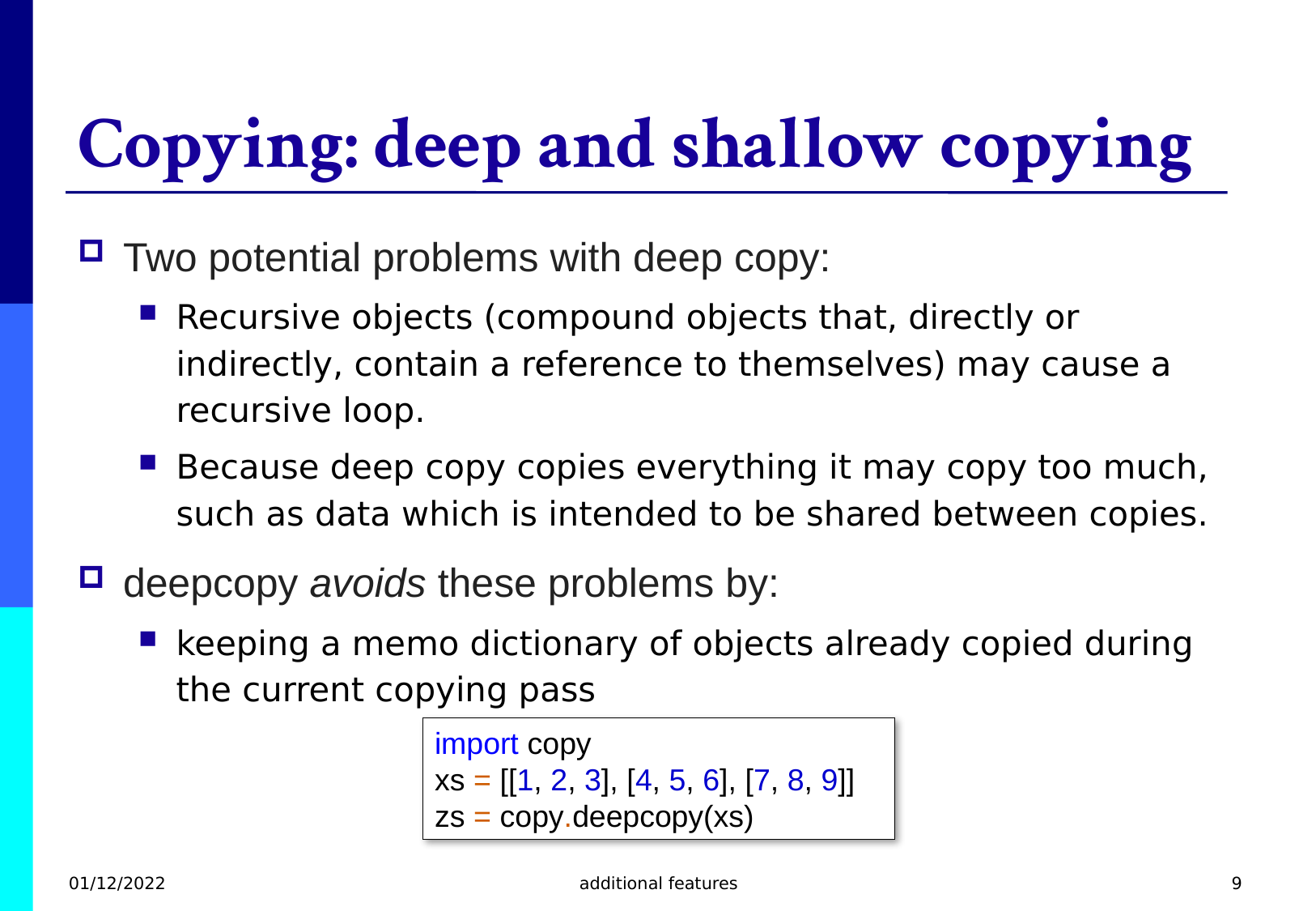

# Copying: deep and shallow copying
Two potential problems with deep copy:
Recursive objects (compound objects that, directly or indirectly, contain a reference to themselves) may cause a recursive loop.
Because deep copy copies everything it may copy too much, such as data which is intended to be shared between copies.
deepcopy avoids these problems by:
keeping a memo dictionary of objects already copied during the current copying pass

import copy
xs = [[1, 2, 3], [4, 5, 6], [7, 8, 9]]
zs = copy.deepcopy(xs)
01/12/2022
additional features
9